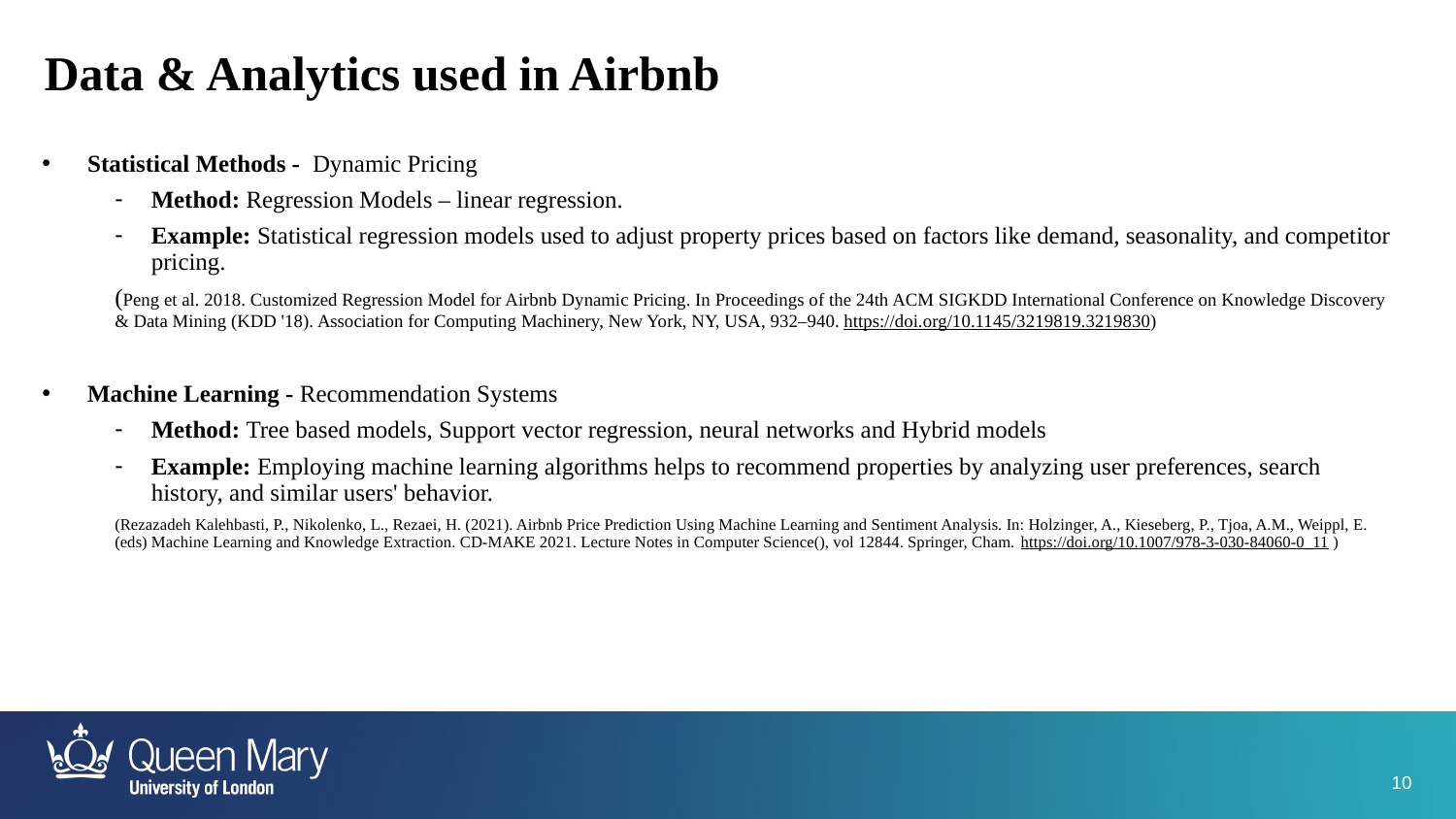

Data & Analytics used in Airbnb
Statistical Methods -  Dynamic Pricing
Method: Regression Models – linear regression.
Example: Statistical regression models used to adjust property prices based on factors like demand, seasonality, and competitor pricing.
(Peng et al. 2018. Customized Regression Model for Airbnb Dynamic Pricing. In Proceedings of the 24th ACM SIGKDD International Conference on Knowledge Discovery & Data Mining (KDD '18). Association for Computing Machinery, New York, NY, USA, 932–940. https://doi.org/10.1145/3219819.3219830)

Machine Learning - Recommendation Systems
Method: Tree based models, Support vector regression, neural networks and Hybrid models
Example: Employing machine learning algorithms helps to recommend properties by analyzing user preferences, search history, and similar users' behavior.
(Rezazadeh Kalehbasti, P., Nikolenko, L., Rezaei, H. (2021). Airbnb Price Prediction Using Machine Learning and Sentiment Analysis. In: Holzinger, A., Kieseberg, P., Tjoa, A.M., Weippl, E. (eds) Machine Learning and Knowledge Extraction. CD-MAKE 2021. Lecture Notes in Computer Science(), vol 12844. Springer, Cham. https://doi.org/10.1007/978-3-030-84060-0_11 )